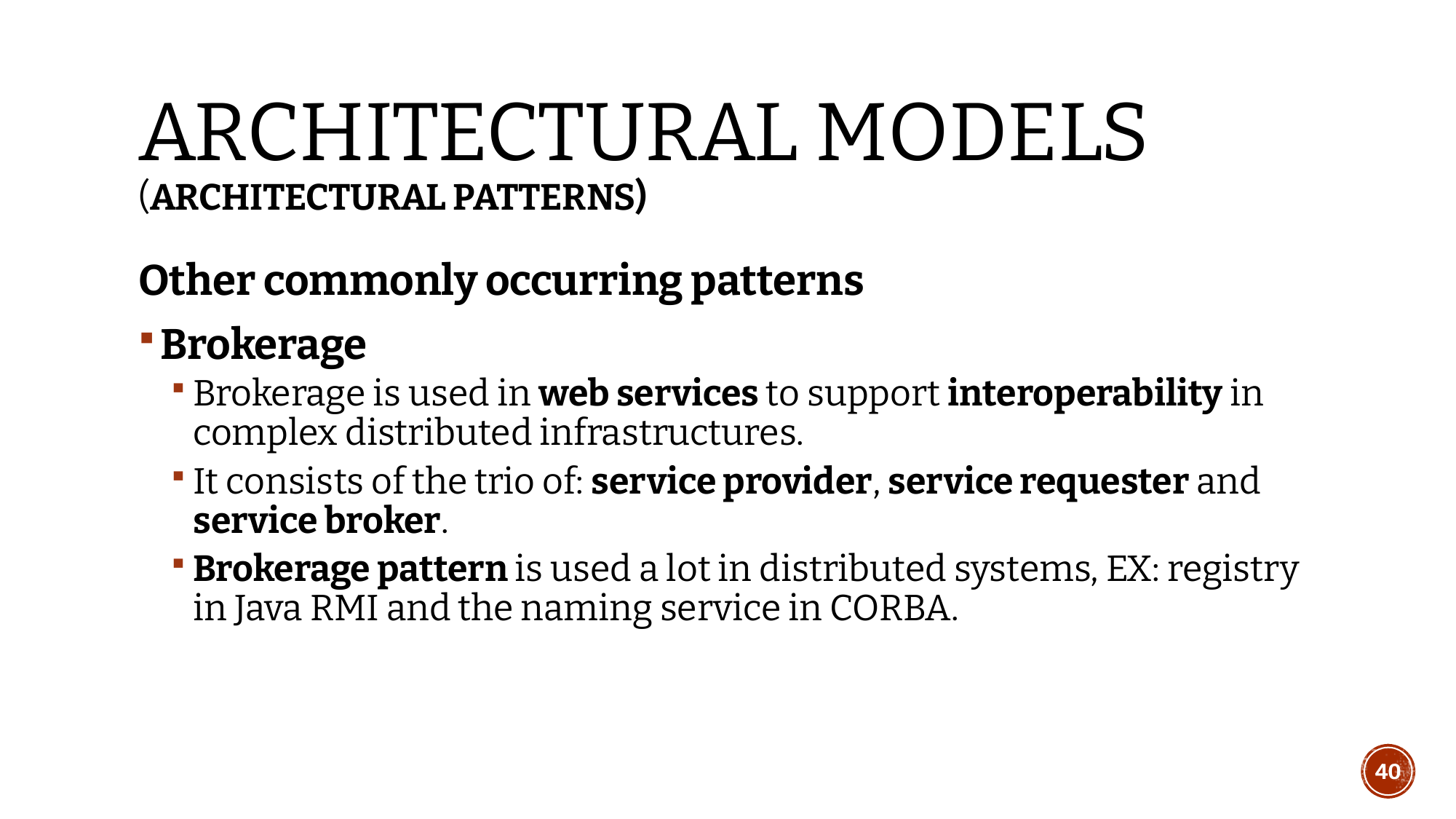

# Architectural models (Architectural patterns)
Other commonly occurring patterns
Brokerage
Brokerage is used in web services to support interoperability in complex distributed infrastructures.
It consists of the trio of: service provider, service requester and service broker.
Brokerage pattern is used a lot in distributed systems, EX: registry in Java RMI and the naming service in CORBA.
40